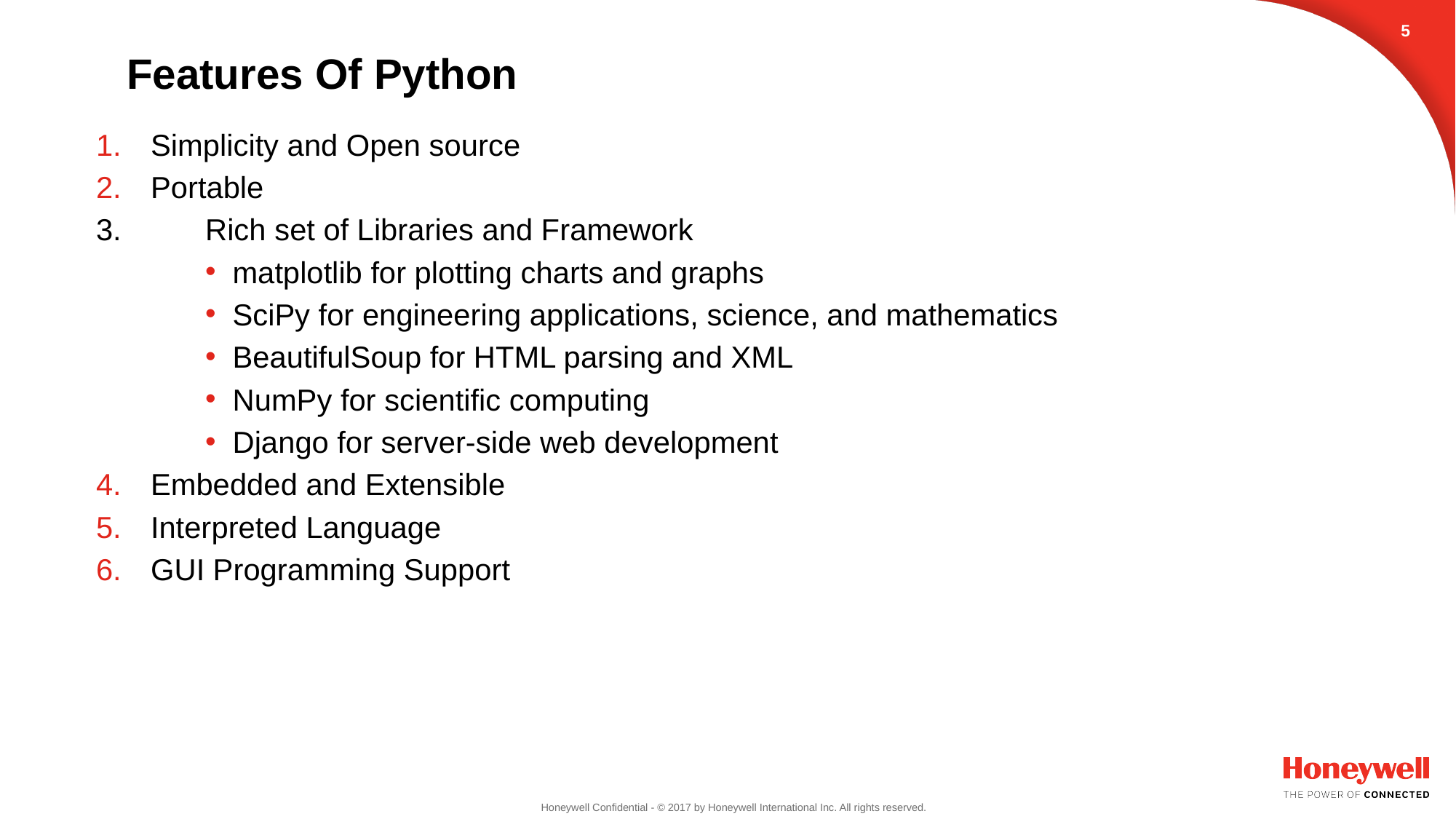

5
# Features Of Python
5
Simplicity and Open source
Portable
3. 	Rich set of Libraries and Framework
matplotlib for plotting charts and graphs
SciPy for engineering applications, science, and mathematics
BeautifulSoup for HTML parsing and XML
NumPy for scientific computing
Django for server-side web development
Embedded and Extensible
Interpreted Language
GUI Programming Support